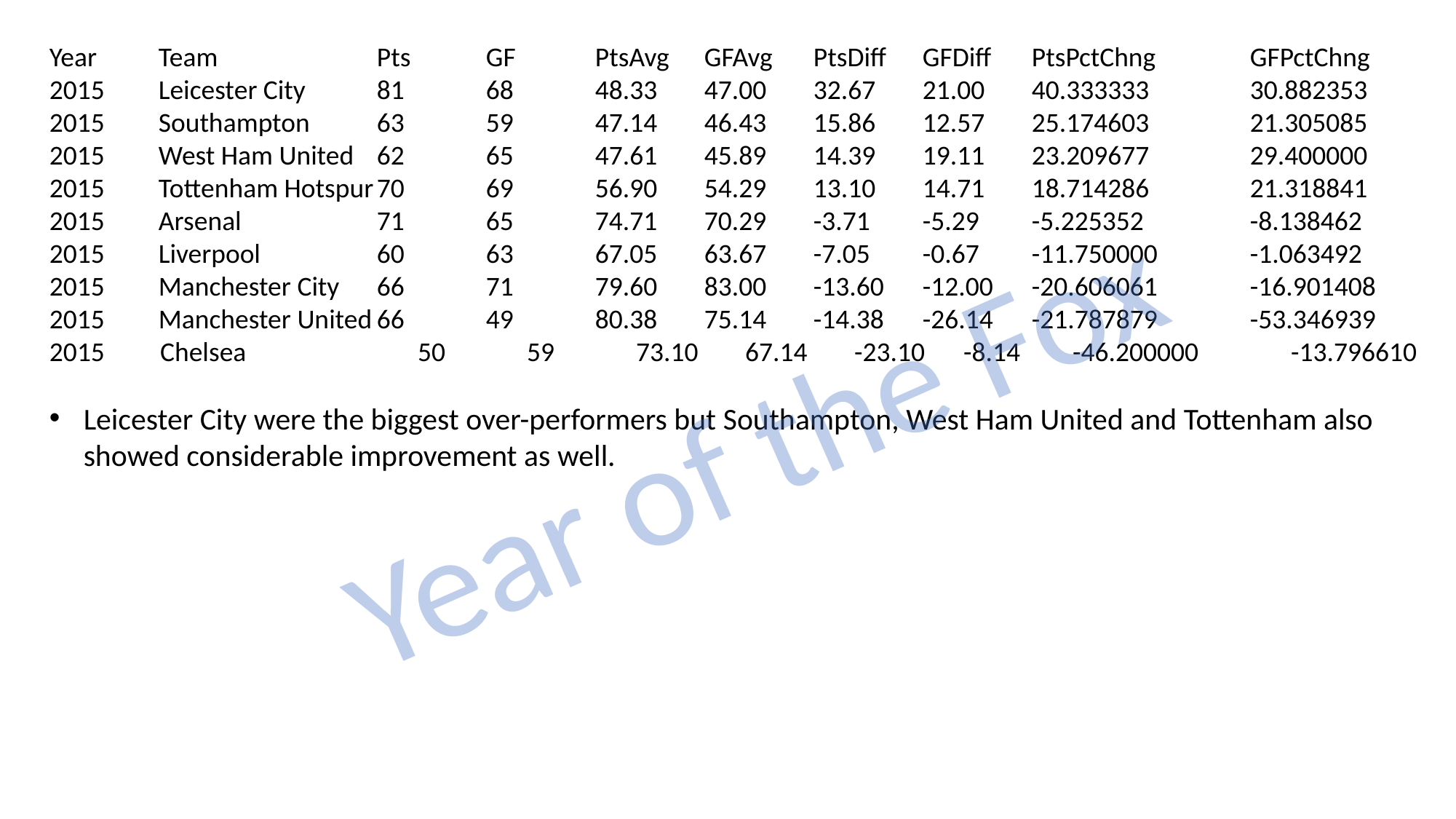

Year	Team		Pts	GF	PtsAvg	GFAvg	PtsDiff	GFDiff	PtsPctChng	GFPctChng
2015	Leicester City	81	68	48.33	47.00	32.67	21.00	40.333333	30.882353
2015	Southampton	63	59	47.14	46.43	15.86	12.57	25.174603	21.305085
2015	West Ham United	62	65	47.61	45.89	14.39	19.11	23.209677	29.400000
2015	Tottenham Hotspur	70	69	56.90	54.29	13.10	14.71	18.714286	21.318841
2015	Arsenal		71	65	74.71	70.29	-3.71	-5.29	-5.225352	-8.138462
2015	Liverpool		60	63	67.05	63.67	-7.05	-0.67	-11.750000	-1.063492
2015	Manchester City	66	71	79.60	83.00	-13.60	-12.00	-20.606061	-16.901408
2015	Manchester United	66	49	80.38	75.14	-14.38	-26.14	-21.787879	-53.346939
         Chelsea		50	59	73.10	67.14	-23.10	-8.14	-46.200000	-13.796610

Leicester City were the biggest over-performers but Southampton, West Ham United and Tottenham also showed considerable improvement as well.
Year of the Fox